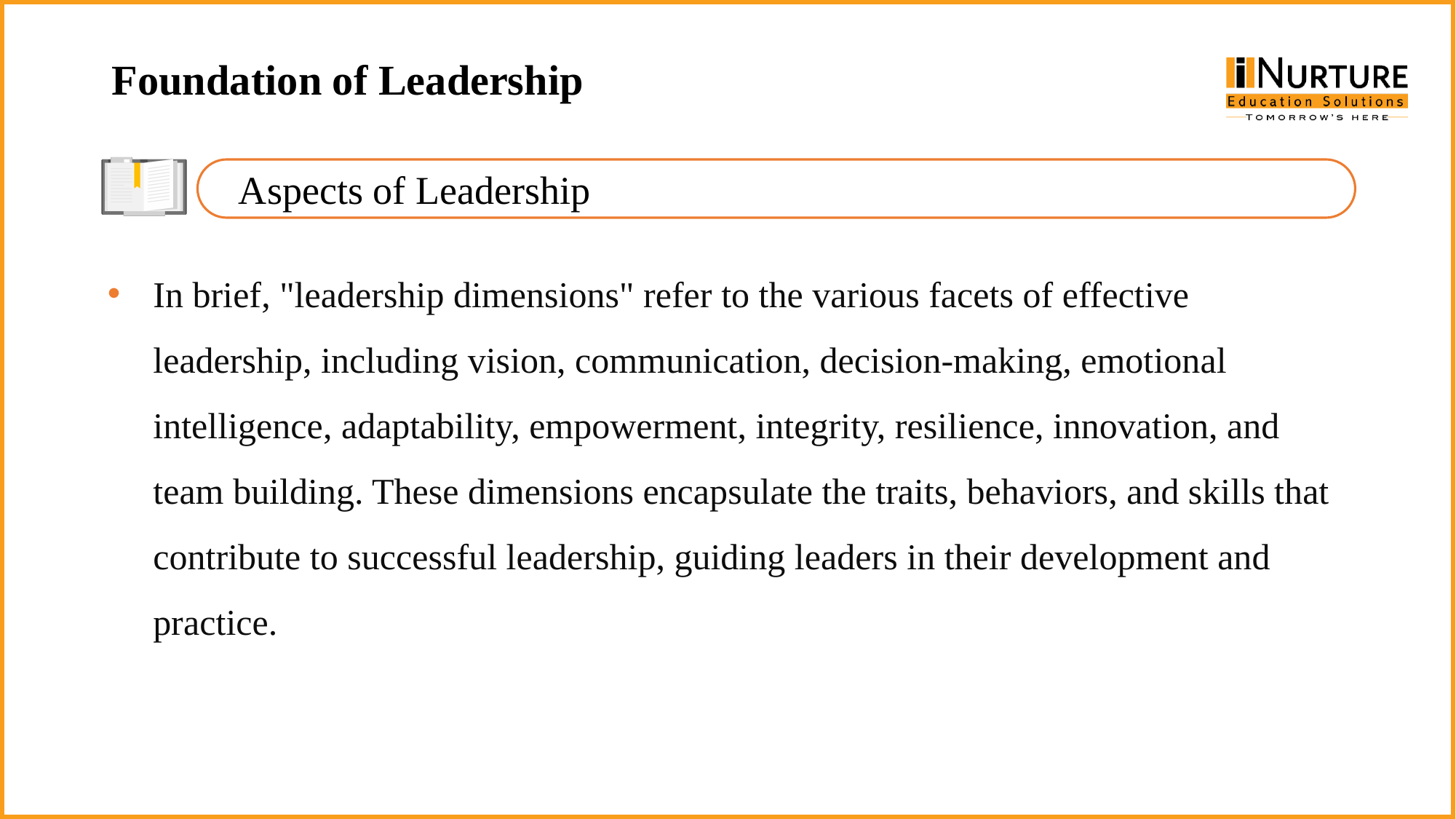

Foundation of Leadership

Aspects of Leadership

In brief, "leadership dimensions" refer to the various facets of effective leadership, including vision, communication, decision-making, emotional intelligence, adaptability, empowerment, integrity, resilience, innovation, and team building. These dimensions encapsulate the traits, behaviors, and skills that contribute to successful leadership, guiding leaders in their development and practice.